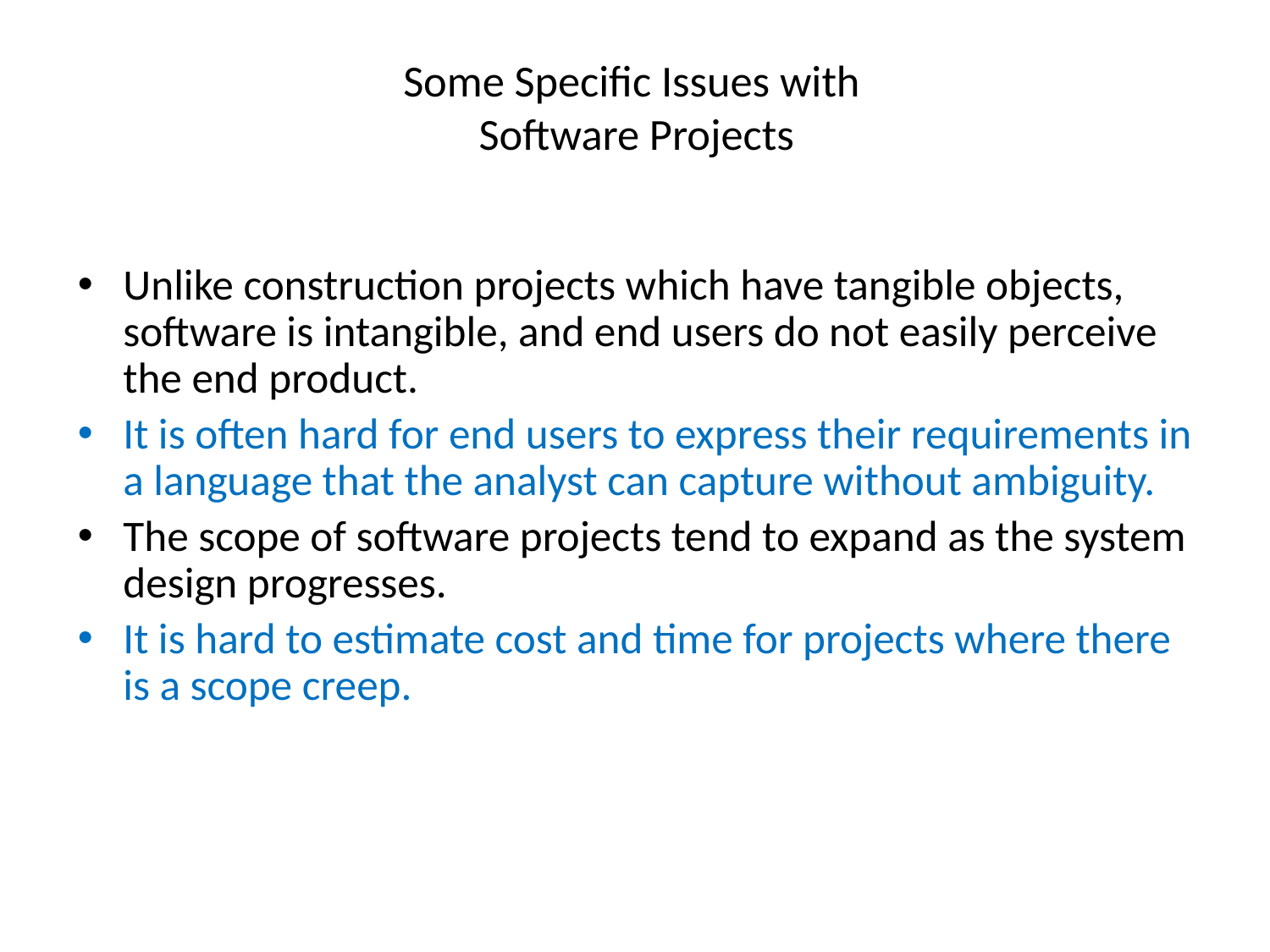

# Some Specific Issues with Software Projects
Unlike construction projects which have tangible objects, software is intangible, and end users do not easily perceive the end product.
It is often hard for end users to express their requirements in a language that the analyst can capture without ambiguity.
The scope of software projects tend to expand as the system design progresses.
It is hard to estimate cost and time for projects where there is a scope creep.